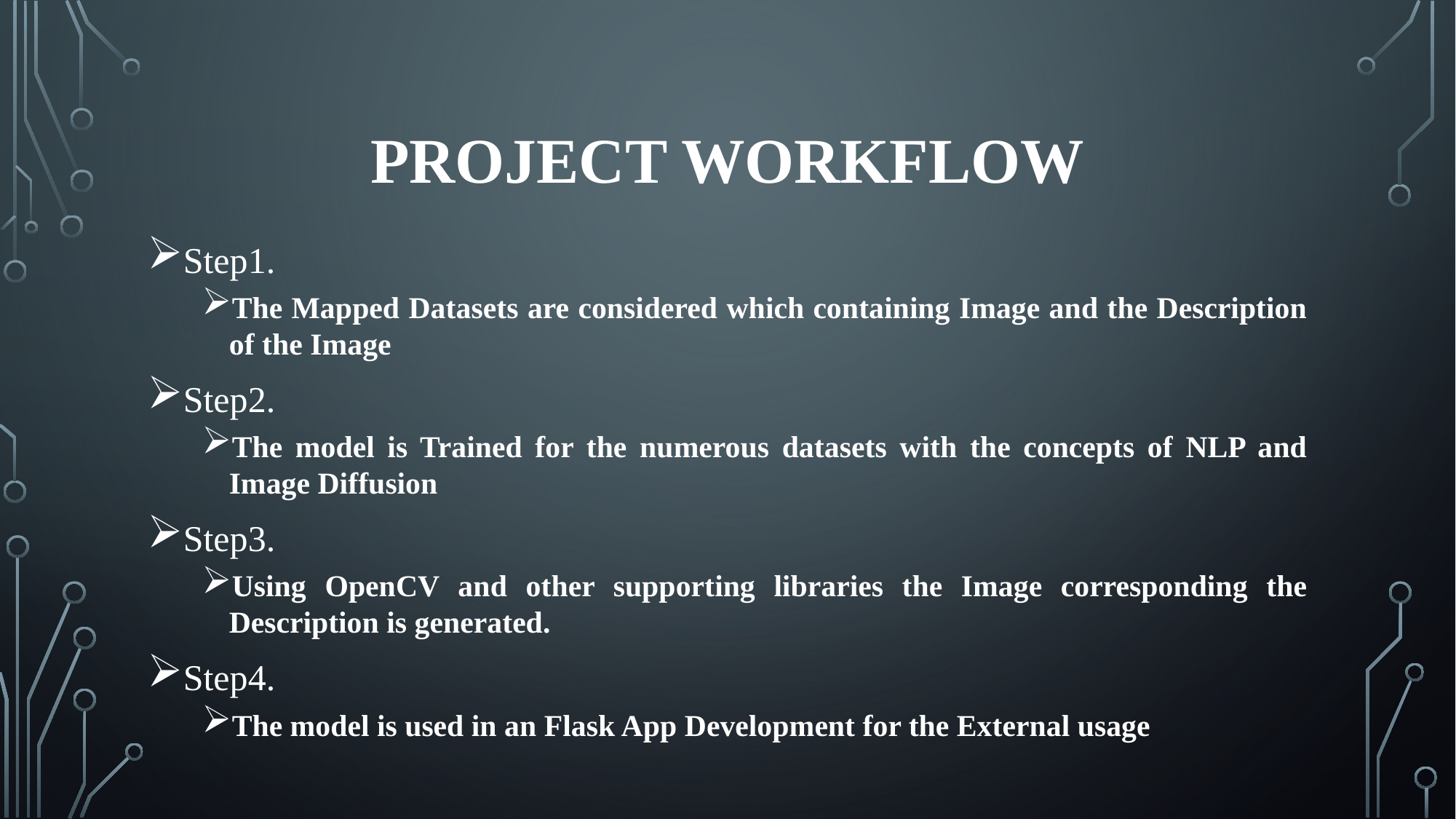

# Project Workflow
Step1.
The Mapped Datasets are considered which containing Image and the Description of the Image
Step2.
The model is Trained for the numerous datasets with the concepts of NLP and Image Diffusion
Step3.
Using OpenCV and other supporting libraries the Image corresponding the Description is generated.
Step4.
The model is used in an Flask App Development for the External usage